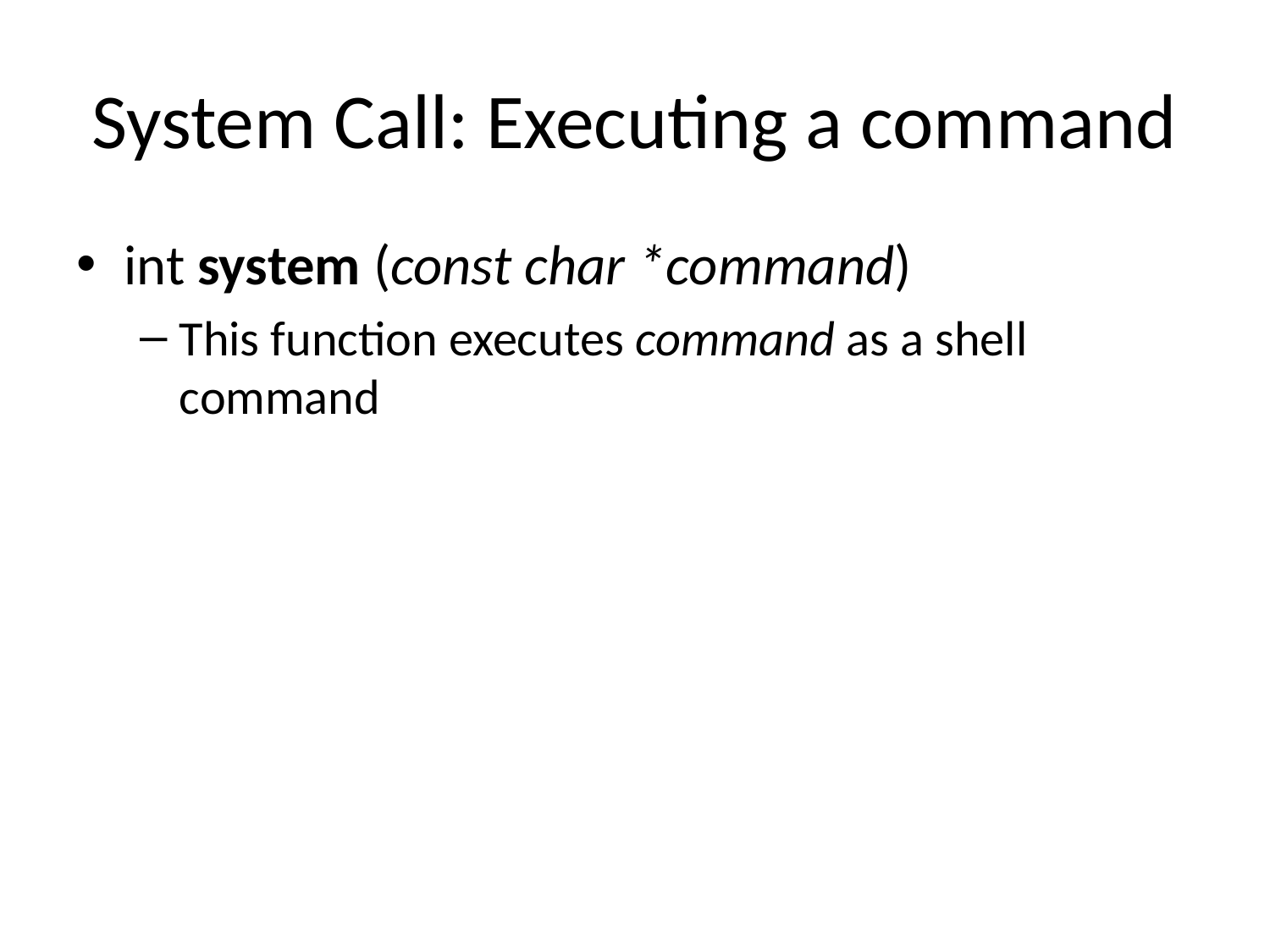

# System Call: Executing a command
int system (const char *command)
This function executes command as a shell command